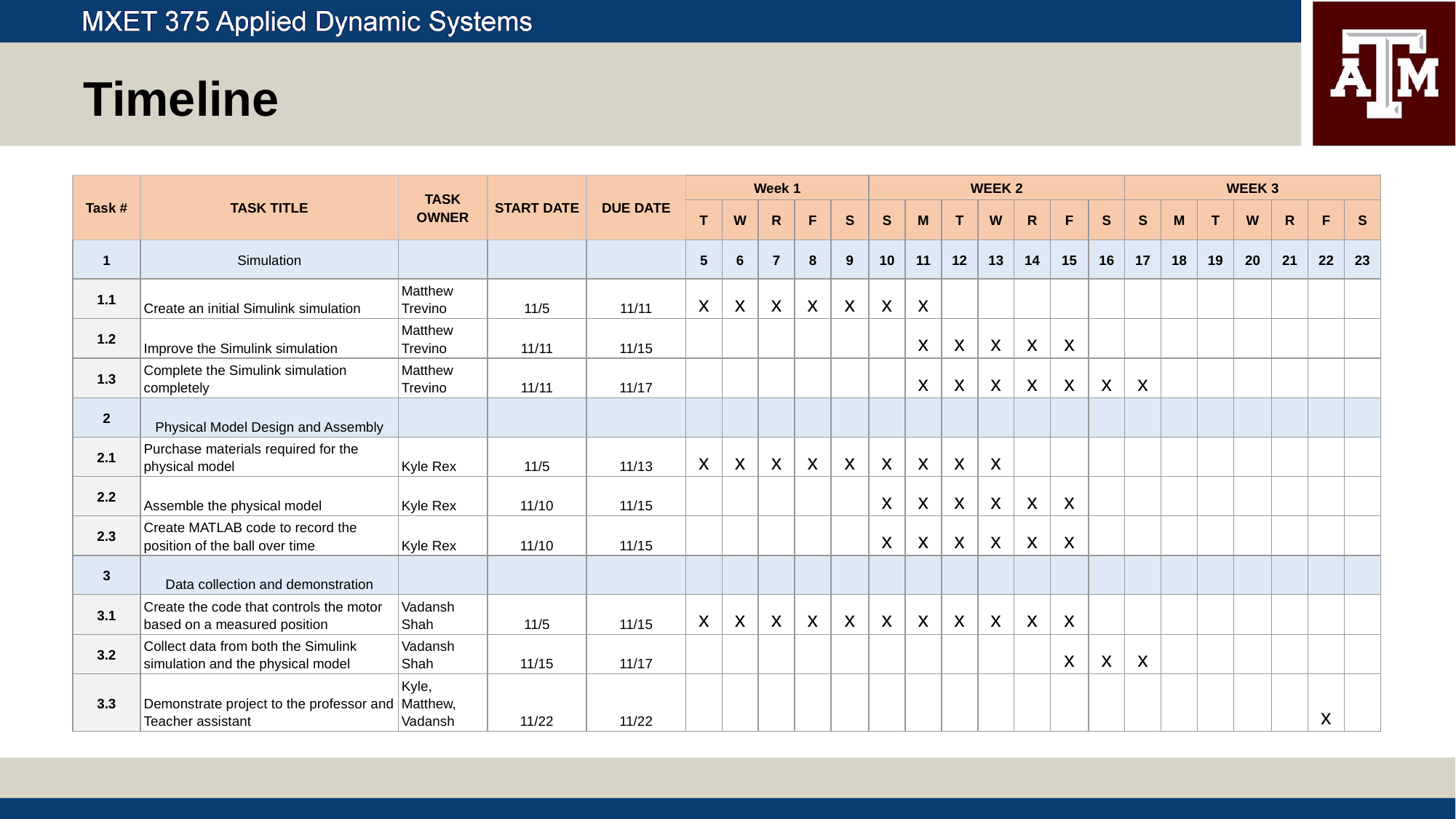

Timeline
| Task # | TASK TITLE | TASK OWNER | START DATE | DUE DATE | Week 1 |  |  |  |  | WEEK 2 |  |  |  |  |  |  | WEEK 3 |  |  |  |  |  |  |
| --- | --- | --- | --- | --- | --- | --- | --- | --- | --- | --- | --- | --- | --- | --- | --- | --- | --- | --- | --- | --- | --- | --- | --- |
|  |  |  |  |  | T | W | R | F | S | S | M | T | W | R | F | S | S | M | T | W | R | F | S |
| 1 | Simulation |  |  |  | 5 | 6 | 7 | 8 | 9 | 10 | 11 | 12 | 13 | 14 | 15 | 16 | 17 | 18 | 19 | 20 | 21 | 22 | 23 |
| 1.1 | Create an initial Simulink simulation | Matthew Trevino | 11/5 | 11/11 | x | x | x | x | x | x | x |  |  |  |  |  |  |  |  |  |  |  |  |
| 1.2 | Improve the Simulink simulation | Matthew Trevino | 11/11 | 11/15 |  |  |  |  |  |  | x | x | x | x | x |  |  |  |  |  |  |  |  |
| 1.3 | Complete the Simulink simulation completely | Matthew Trevino | 11/11 | 11/17 |  |  |  |  |  |  | x | x | x | x | x | x | x |  |  |  |  |  |  |
| 2 | Physical Model Design and Assembly |  |  |  |  |  |  |  |  |  |  |  |  |  |  |  |  |  |  |  |  |  |  |
| 2.1 | Purchase materials required for the physical model | Kyle Rex | 11/5 | 11/13 | x | x | x | x | x | x | x | x | x |  |  |  |  |  |  |  |  |  |  |
| 2.2 | Assemble the physical model | Kyle Rex | 11/10 | 11/15 |  |  |  |  |  | x | x | x | x | x | x |  |  |  |  |  |  |  |  |
| 2.3 | Create MATLAB code to record the position of the ball over time | Kyle Rex | 11/10 | 11/15 |  |  |  |  |  | x | x | x | x | x | x |  |  |  |  |  |  |  |  |
| 3 | Data collection and demonstration |  |  |  |  |  |  |  |  |  |  |  |  |  |  |  |  |  |  |  |  |  |  |
| 3.1 | Create the code that controls the motor based on a measured position | Vadansh Shah | 11/5 | 11/15 | x | x | x | x | x | x | x | x | x | x | x |  |  |  |  |  |  |  |  |
| 3.2 | Collect data from both the Simulink simulation and the physical model | Vadansh Shah | 11/15 | 11/17 |  |  |  |  |  |  |  |  |  |  | x | x | x |  |  |  |  |  |  |
| 3.3 | Demonstrate project to the professor and Teacher assistant | Kyle, Matthew, Vadansh | 11/22 | 11/22 |  |  |  |  |  |  |  |  |  |  |  |  |  |  |  |  |  | x |  |